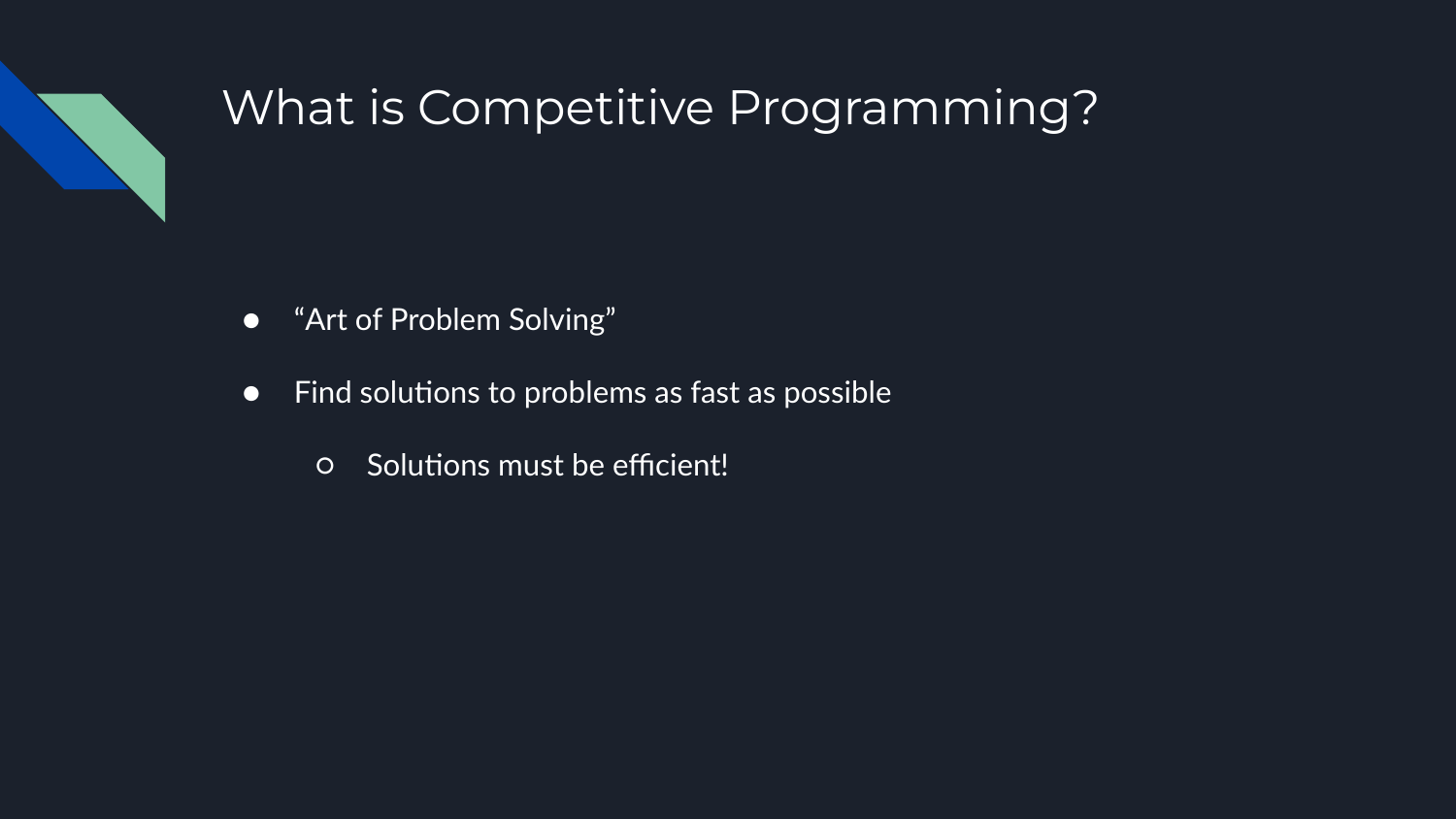

# What is Competitive Programming?
“Art of Problem Solving”
Find solutions to problems as fast as possible
Solutions must be efficient!